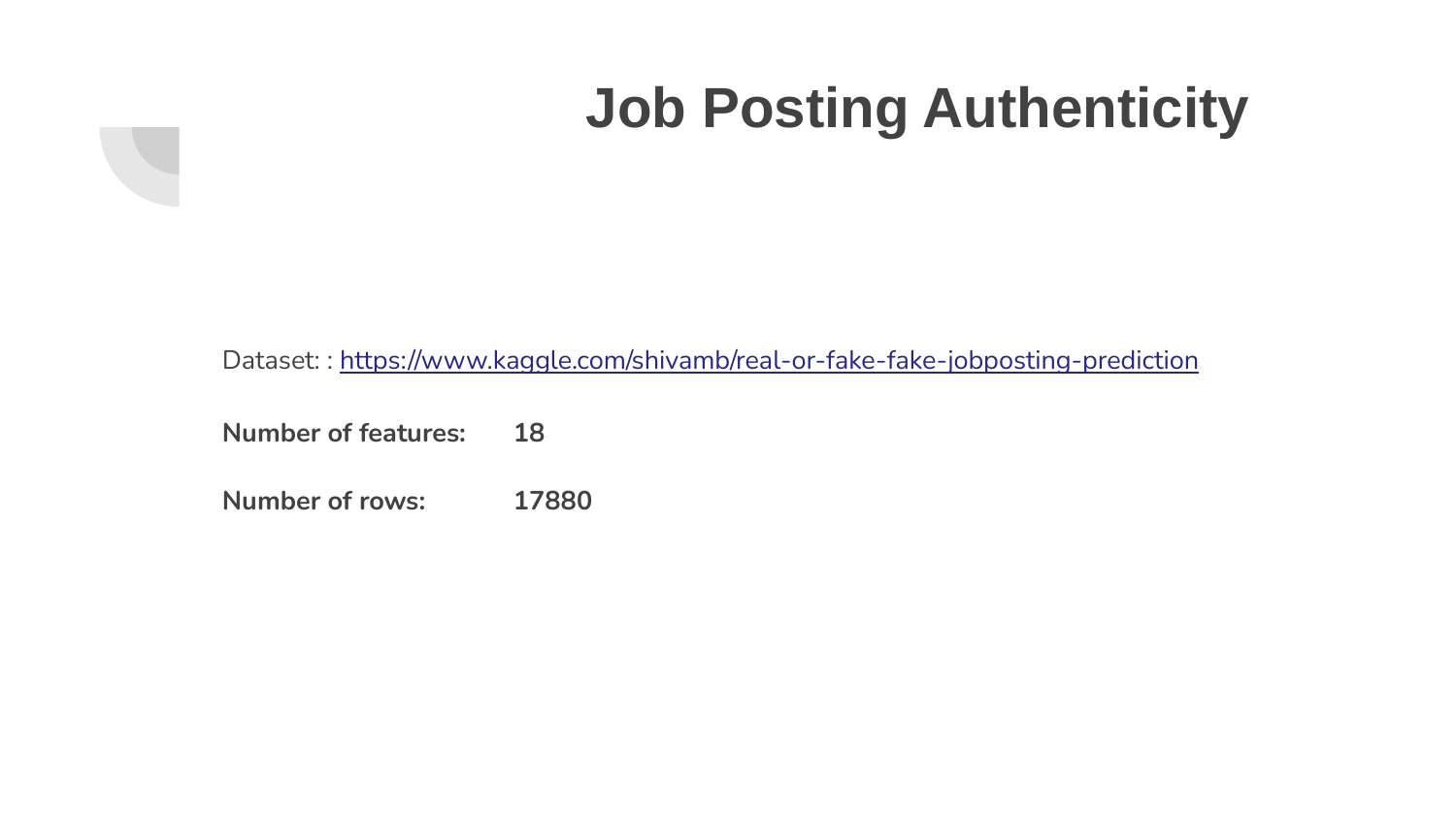

# Job Posting Authenticity

Dataset: : https://www.kaggle.com/shivamb/real-or-fake-fake-jobposting-prediction
Number of features:	18
Number of rows:	17880